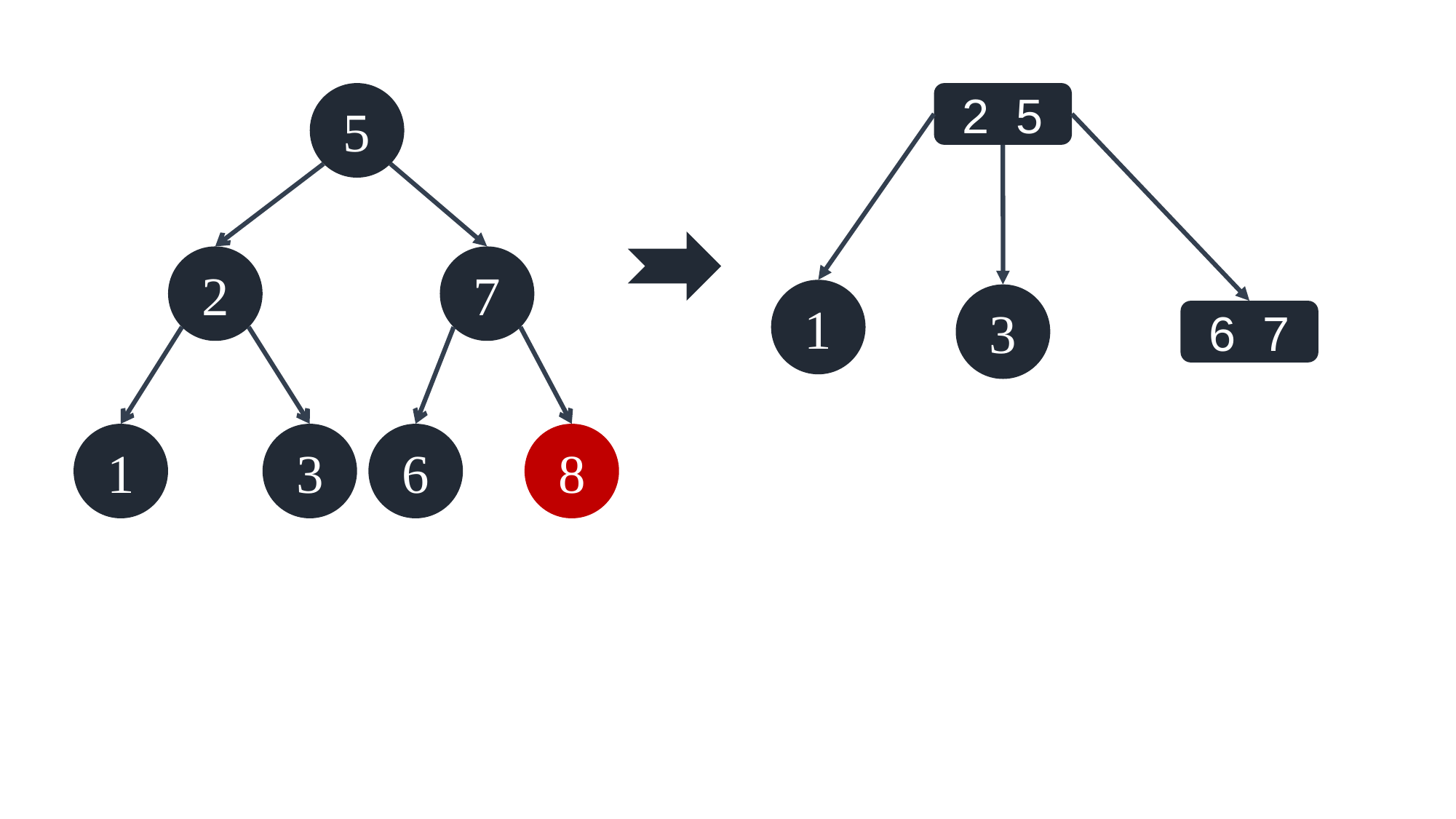

5
2  5

7
2
1
3
6  7
1
3
6
8